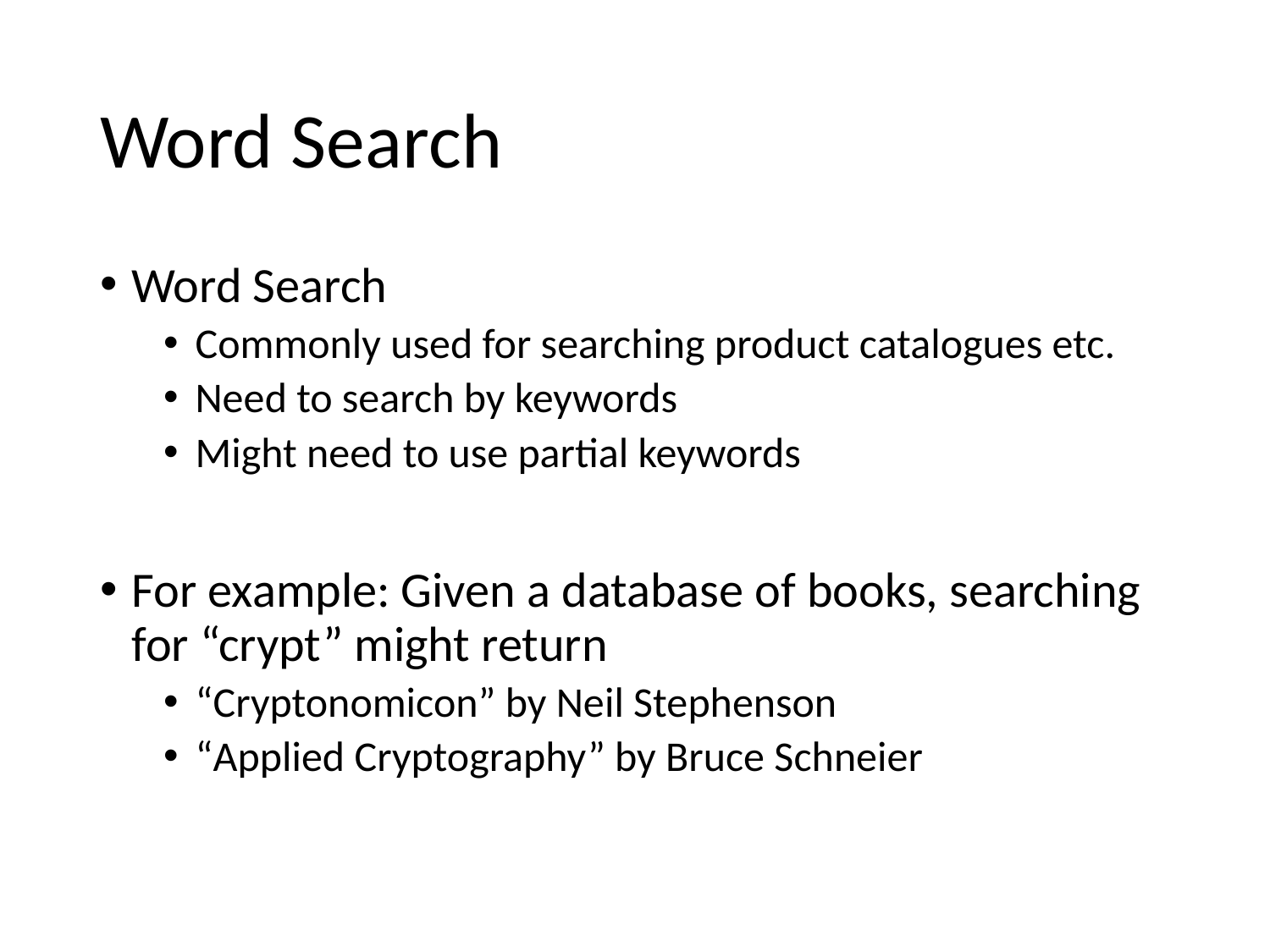

# Word Search
Word Search
Commonly used for searching product catalogues etc.
Need to search by keywords
Might need to use partial keywords

For example: Given a database of books, searching for “crypt” might return
“Cryptonomicon” by Neil Stephenson
“Applied Cryptography” by Bruce Schneier